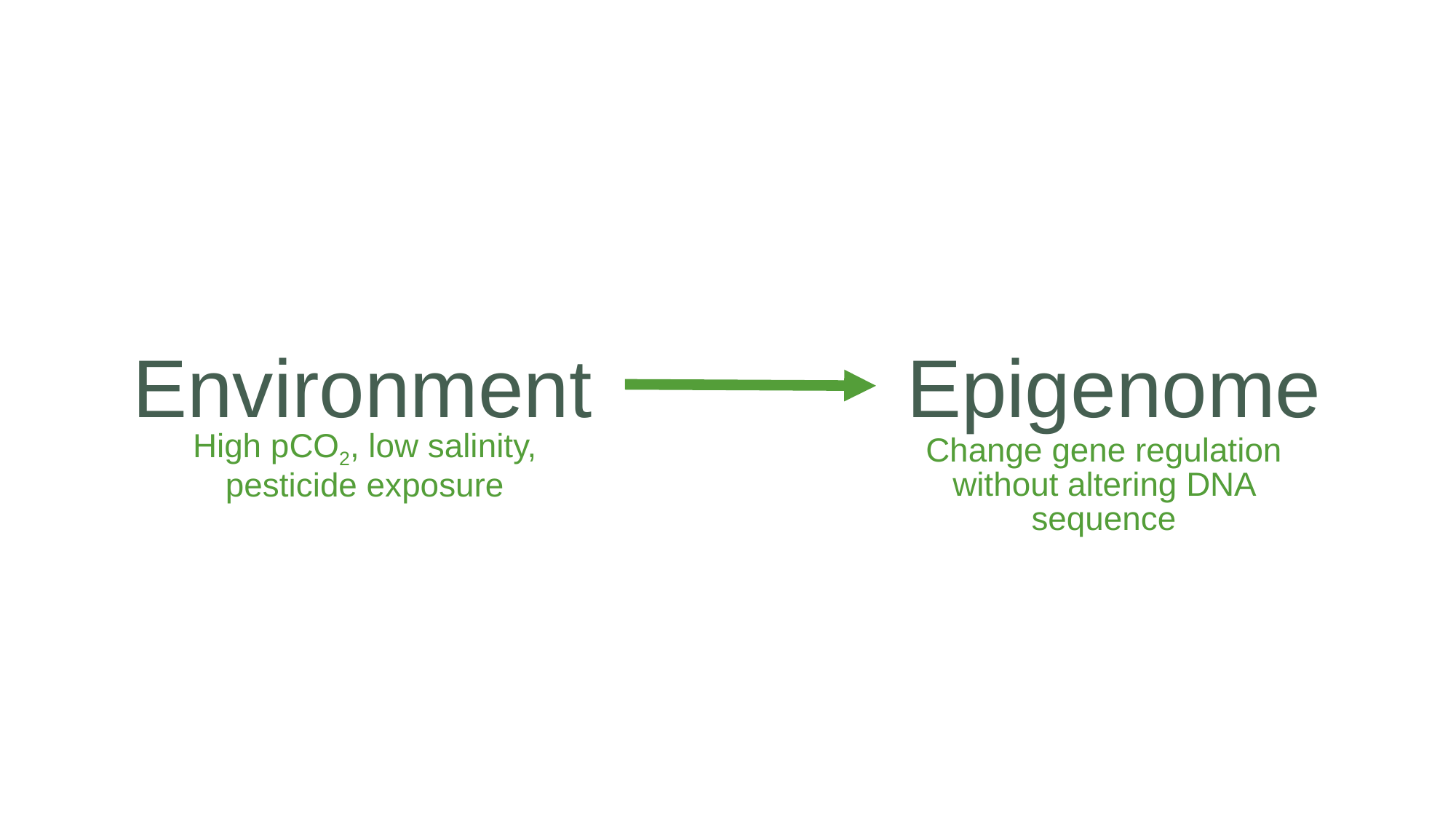

Epigenome
Environment
Change gene regulation without altering DNA sequence
High pCO2, low salinity, pesticide exposure